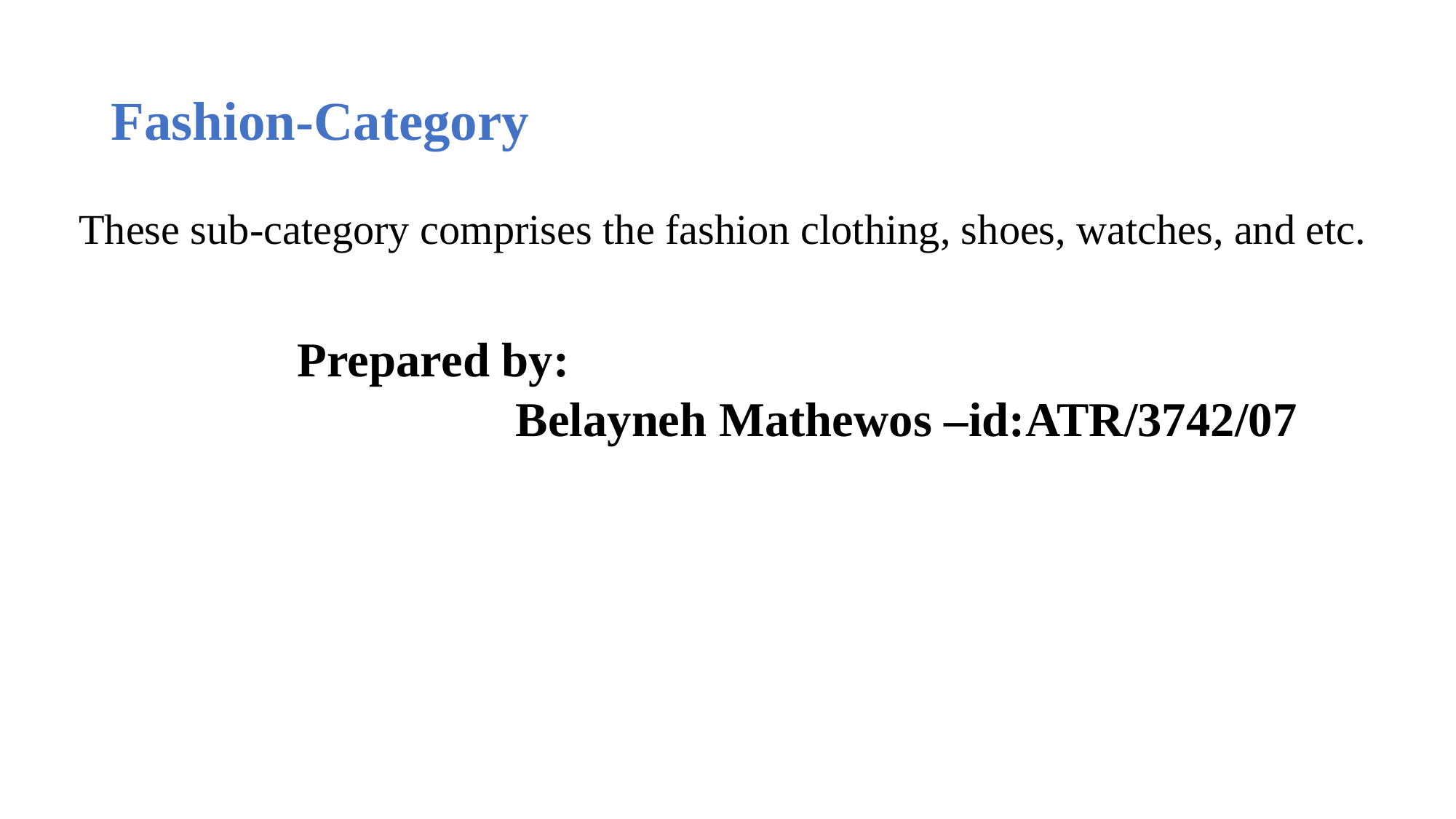

# Fashion-Category
These sub-category comprises the fashion clothing, shoes, watches, and etc.

Prepared by:
Belayneh Mathewos –id:ATR/3742/07